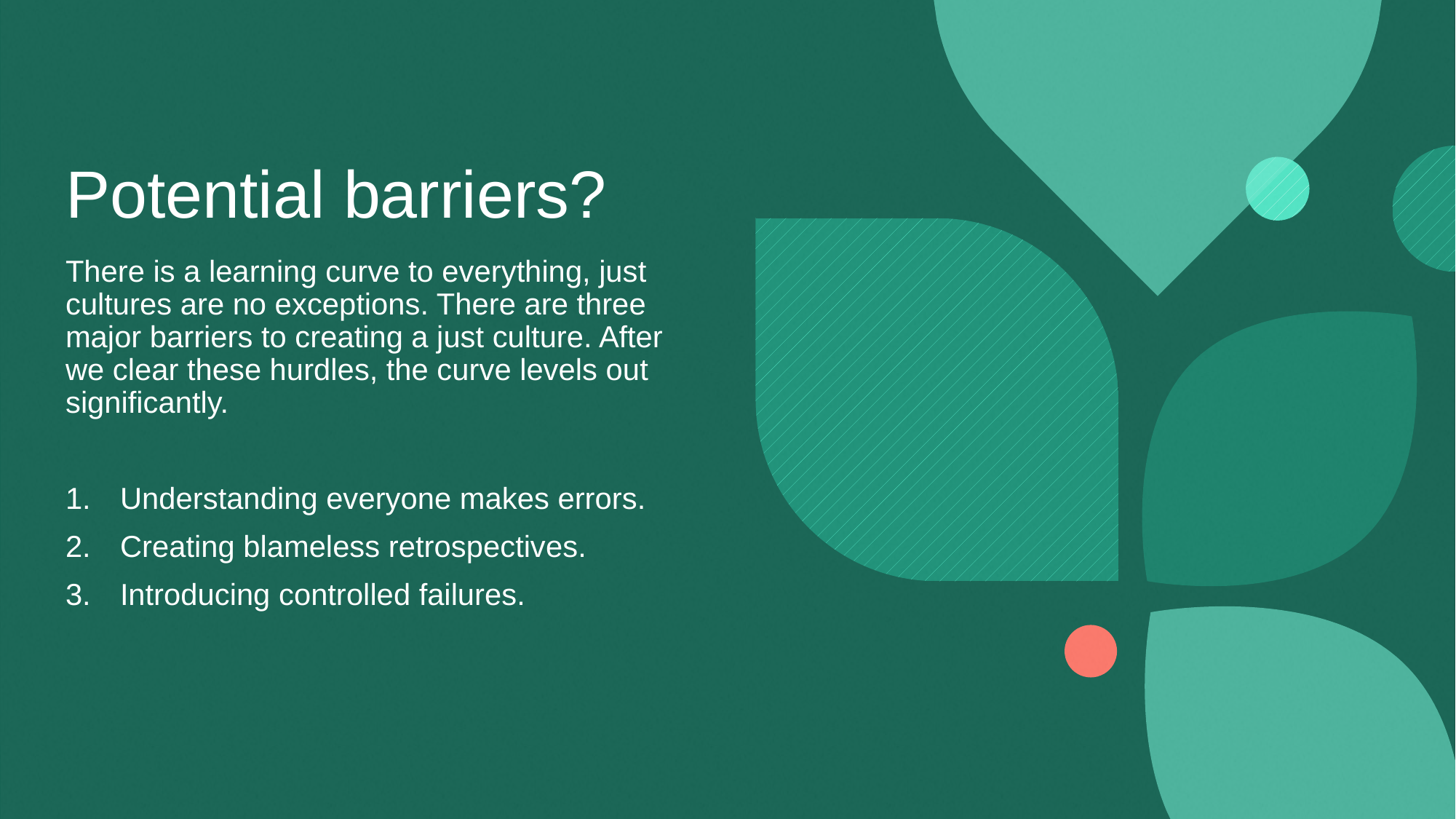

# Potential barriers?
There is a learning curve to everything, just cultures are no exceptions. There are three major barriers to creating a just culture. After we clear these hurdles, the curve levels out significantly.

Understanding everyone makes errors.
Creating blameless retrospectives.
Introducing controlled failures.